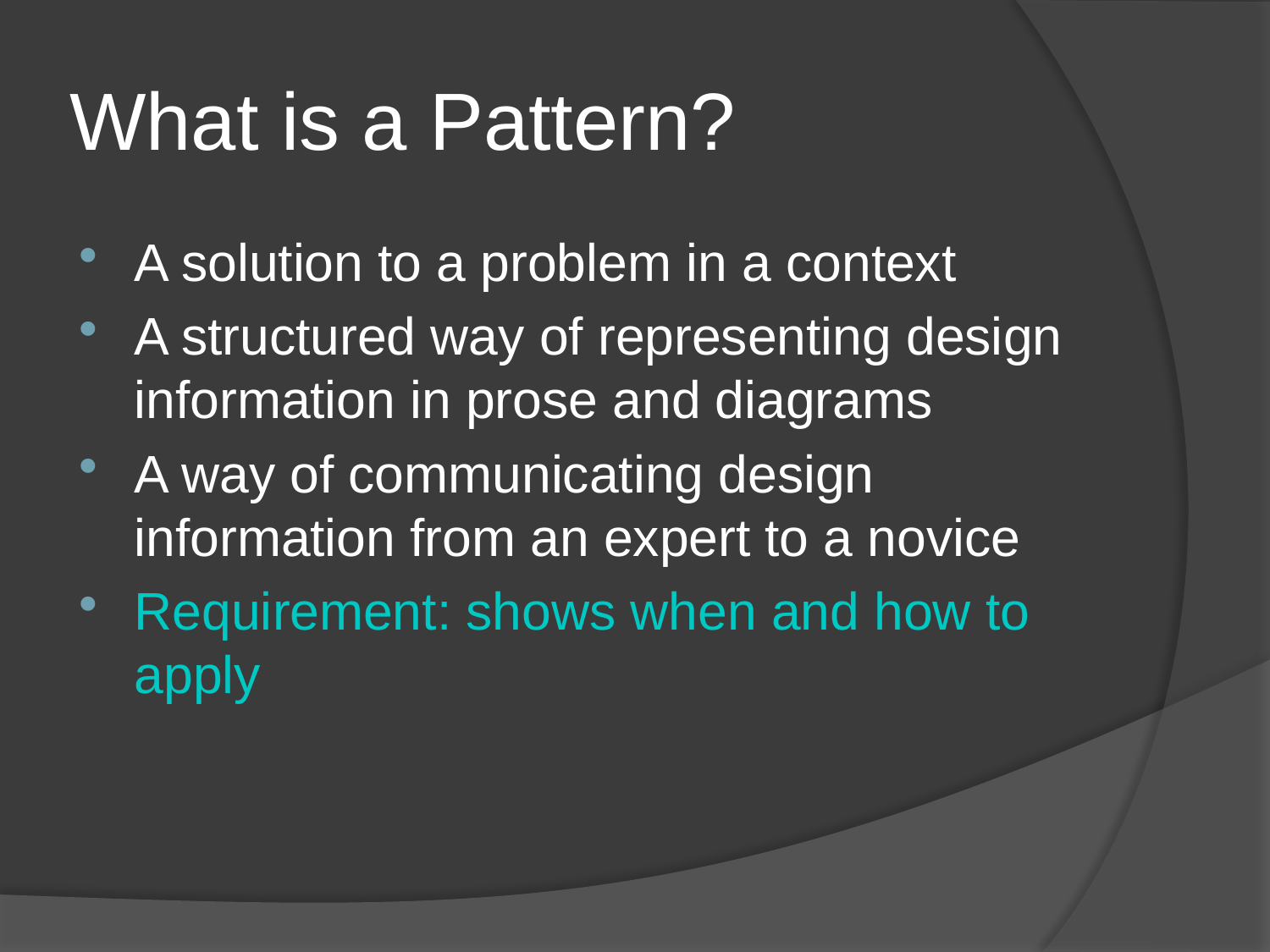

# What is a Pattern?
A solution to a problem in a context
A structured way of representing design information in prose and diagrams
A way of communicating design information from an expert to a novice
Requirement: shows when and how to apply